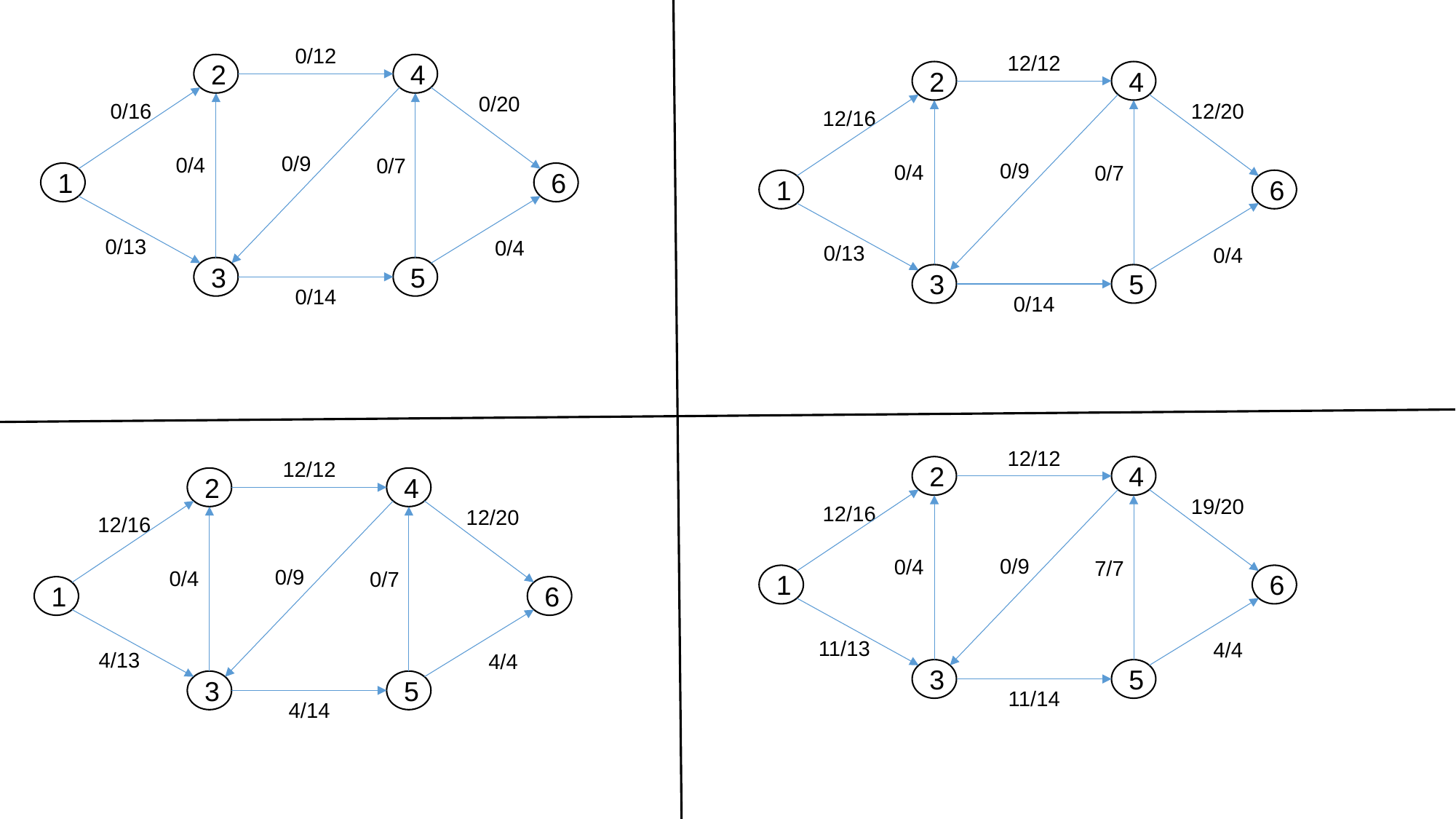

0/12
2
4
0/20
0/16
0/9
0/4
0/7
1
6
0/13
0/4
3
5
0/14
12/12
2
4
12/20
12/16
0/9
0/4
0/7
1
6
0/13
0/4
3
5
0/14
12/12
2
4
19/20
12/16
0/9
0/4
7/7
1
6
11/13
4/4
3
5
11/14
12/12
2
4
12/20
12/16
0/9
0/4
0/7
1
6
4/13
4/4
3
5
4/14